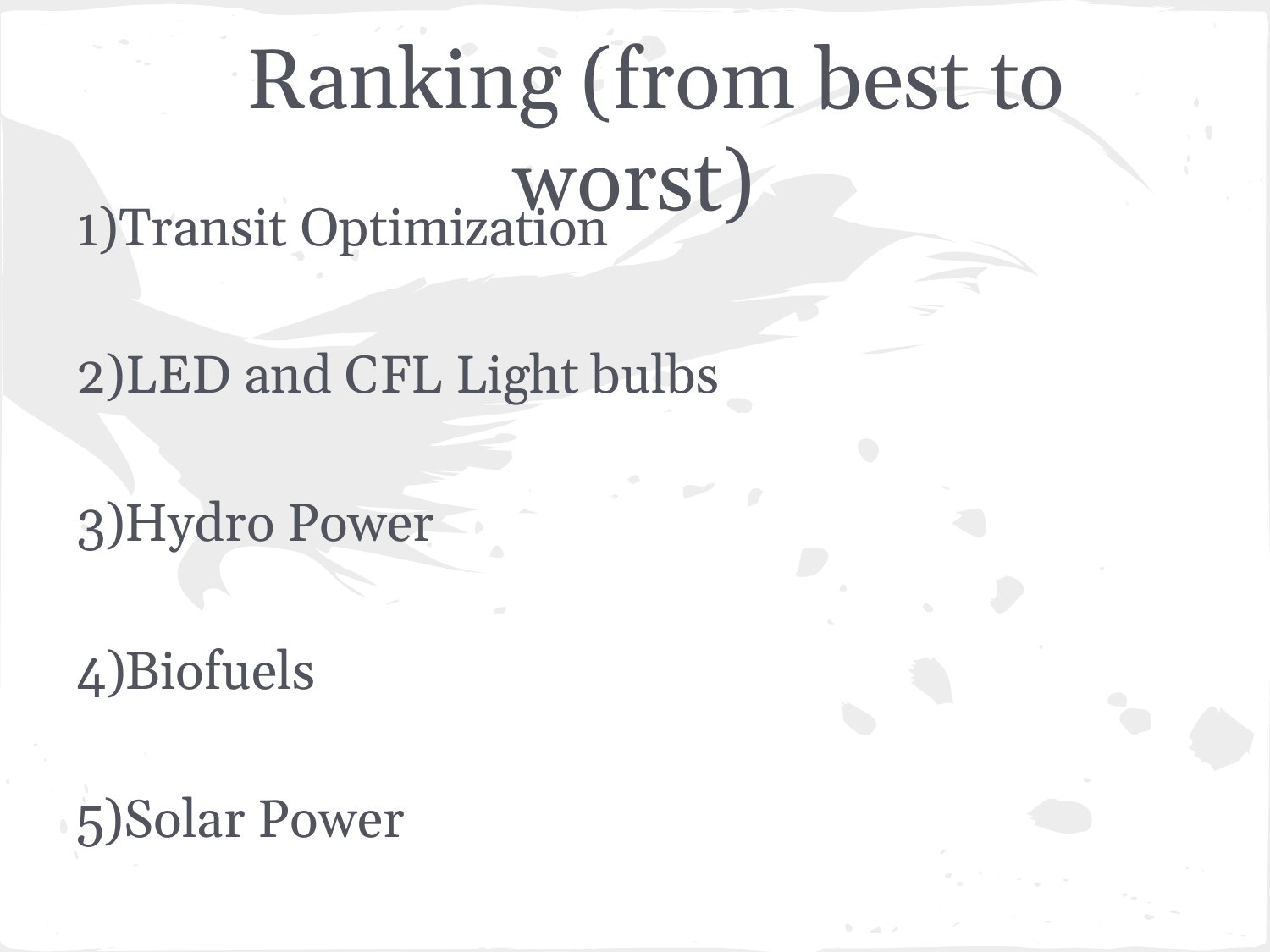

# Ranking (from best to worst)
1)Transit Optimization

2)LED and CFL Light bulbs

3)Hydro Power

4)Biofuels

5)Solar Power